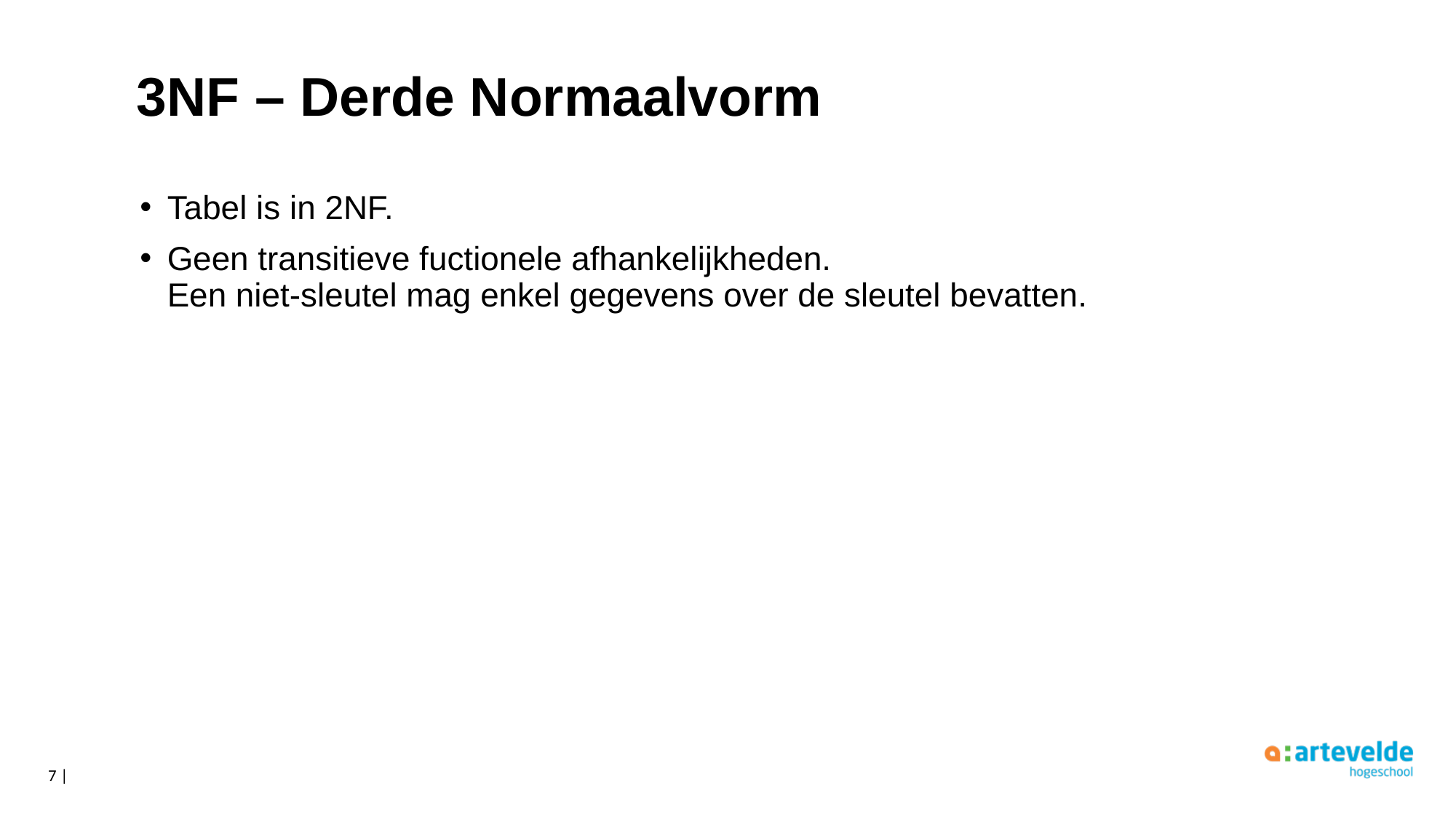

# 3NF – Derde Normaalvorm
Tabel is in 2NF.
Geen transitieve fuctionele afhankelijkheden.
Een niet-sleutel mag enkel gegevens over de sleutel bevatten.
7 |